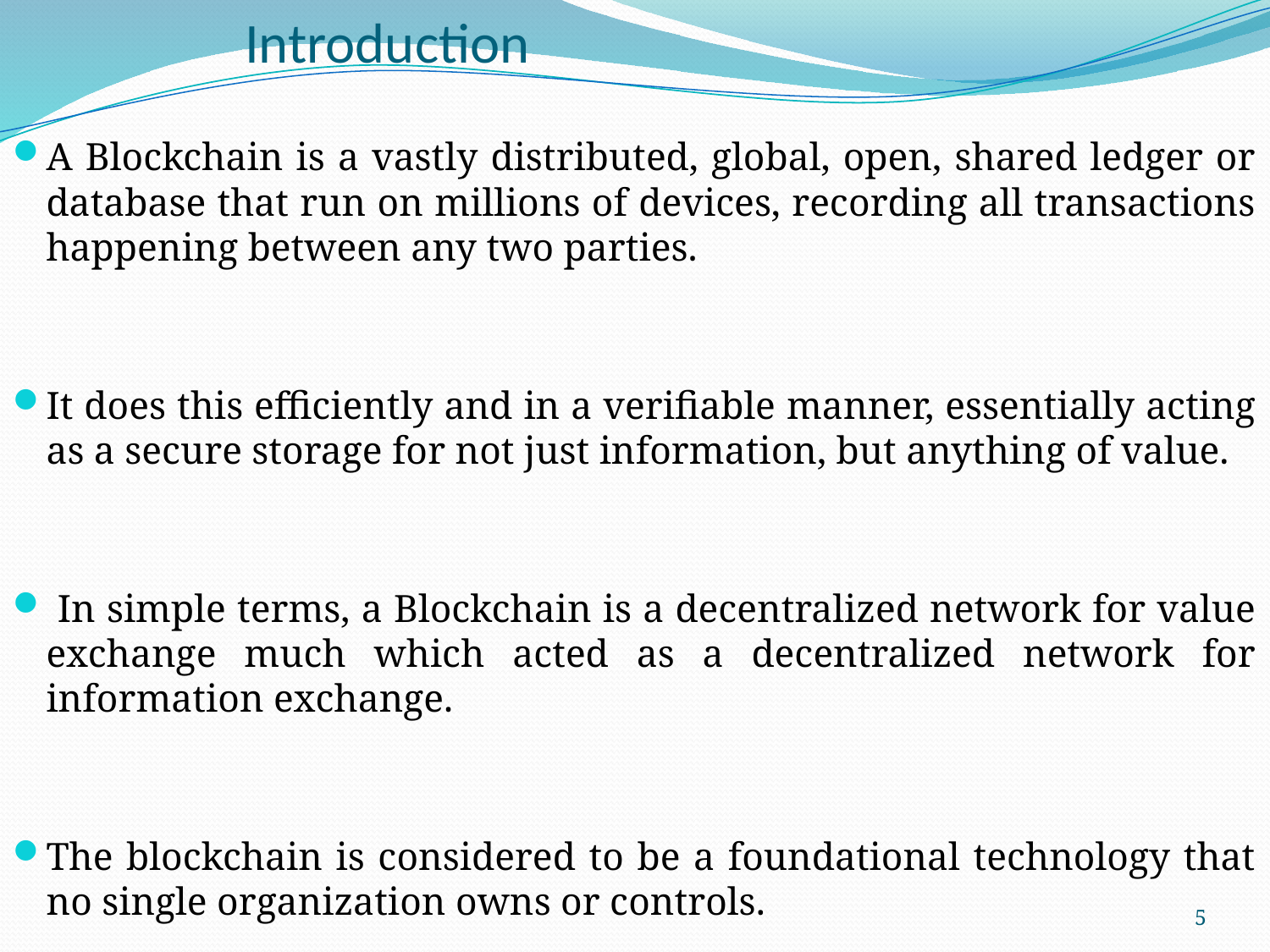

# Introduction
A Blockchain is a vastly distributed, global, open, shared ledger or database that run on millions of devices, recording all transactions happening between any two parties.

It does this efficiently and in a verifiable manner, essentially acting as a secure storage for not just information, but anything of value.

 In simple terms, a Blockchain is a decentralized network for value exchange much which acted as a decentralized network for information exchange.

The blockchain is considered to be a foundational technology that no single organization owns or controls.
5